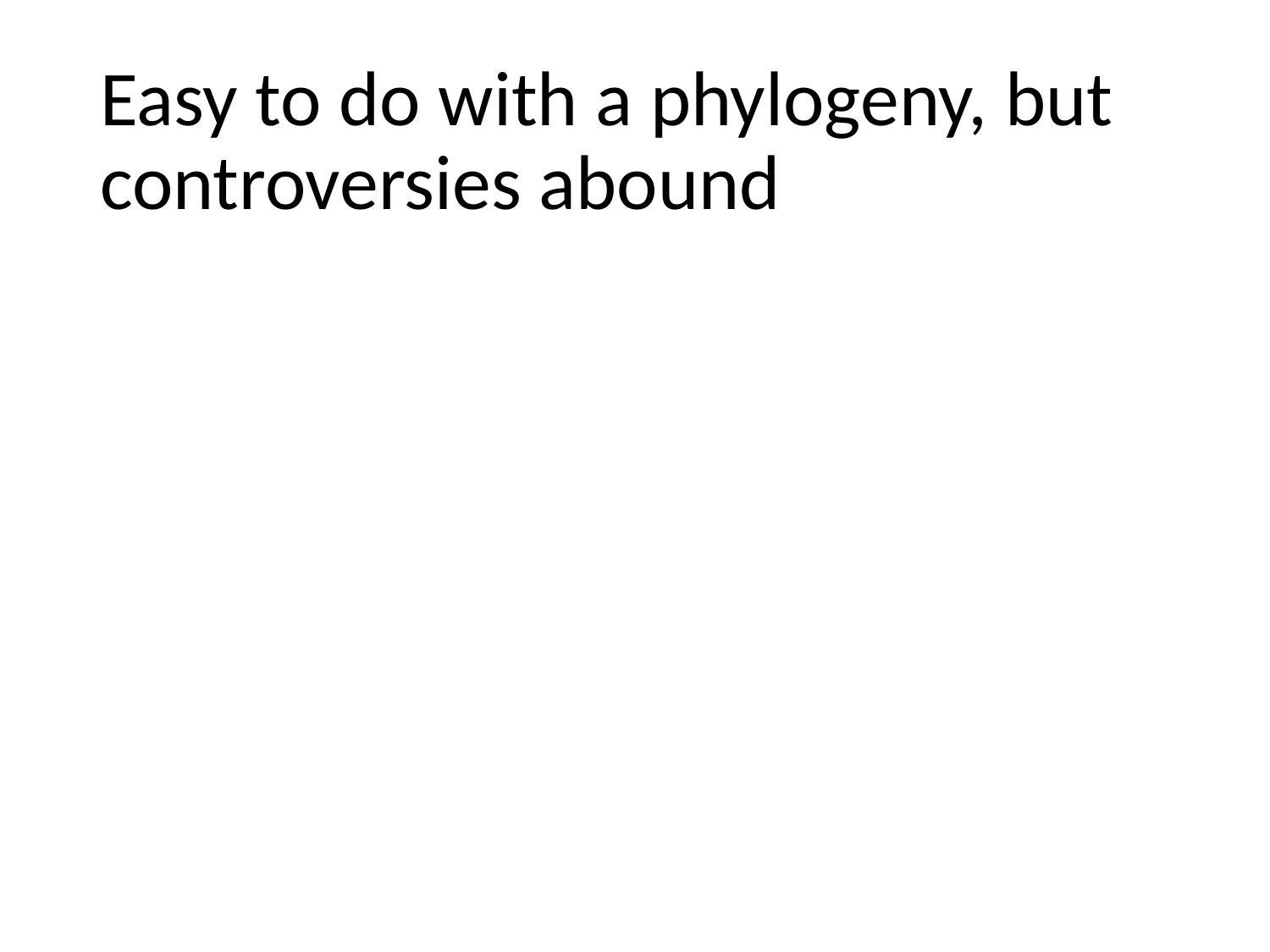

# Easy to do with a phylogeny, but controversies abound